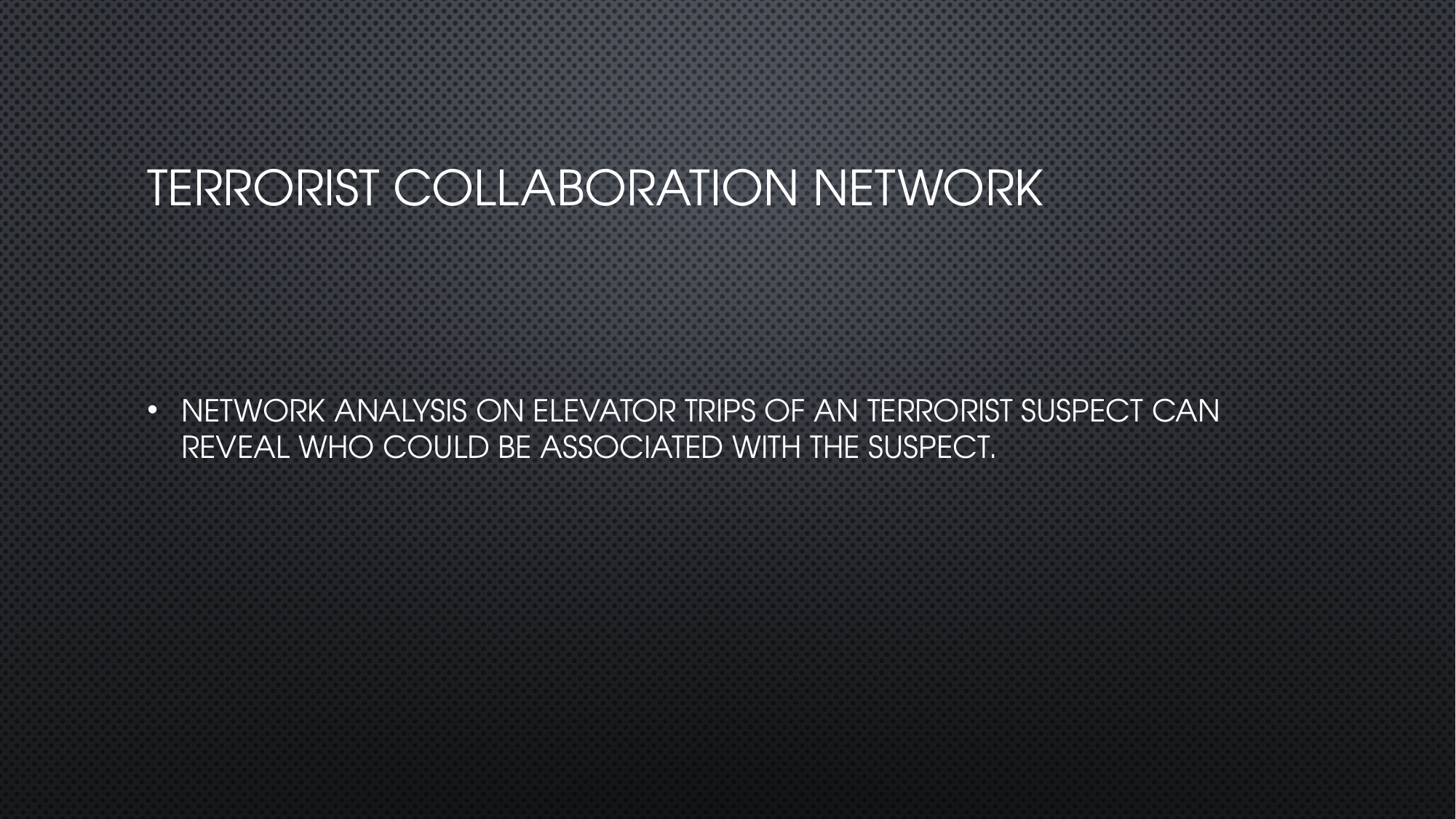

# Terrorist Collaboration Network
Network Analysis on elevator trips of an terrorist suspect can reveal who could be associated with the suspect.